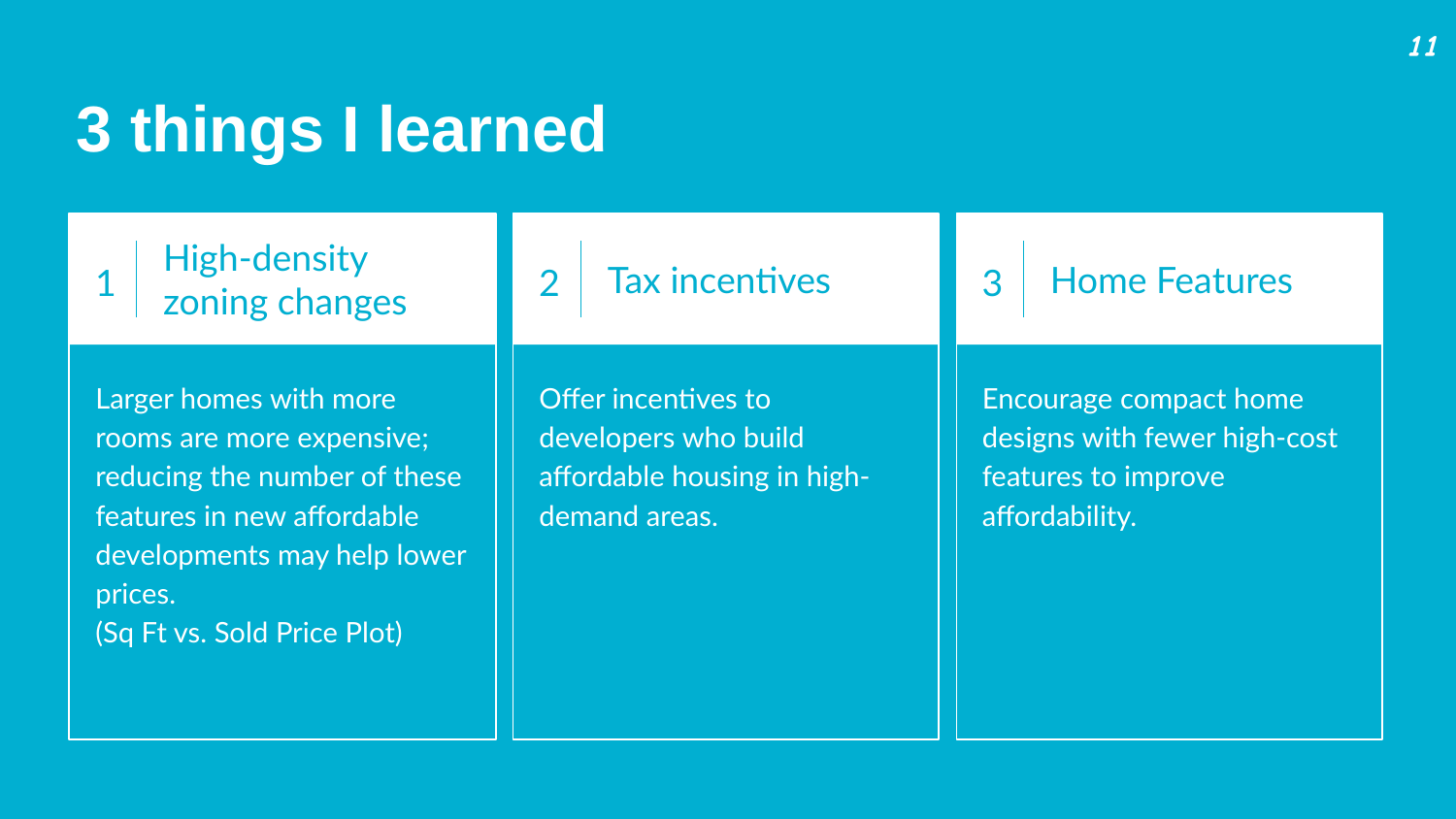

11
3 things I learned
1
High-density zoning changes
2
3

Tax incentives

Home Features
Larger homes with more rooms are more expensive; reducing the number of these features in new affordable developments may help lower prices.
(Sq Ft vs. Sold Price Plot)
Offer incentives to developers who build affordable housing in high-demand areas.
Encourage compact home designs with fewer high-cost features to improve affordability.